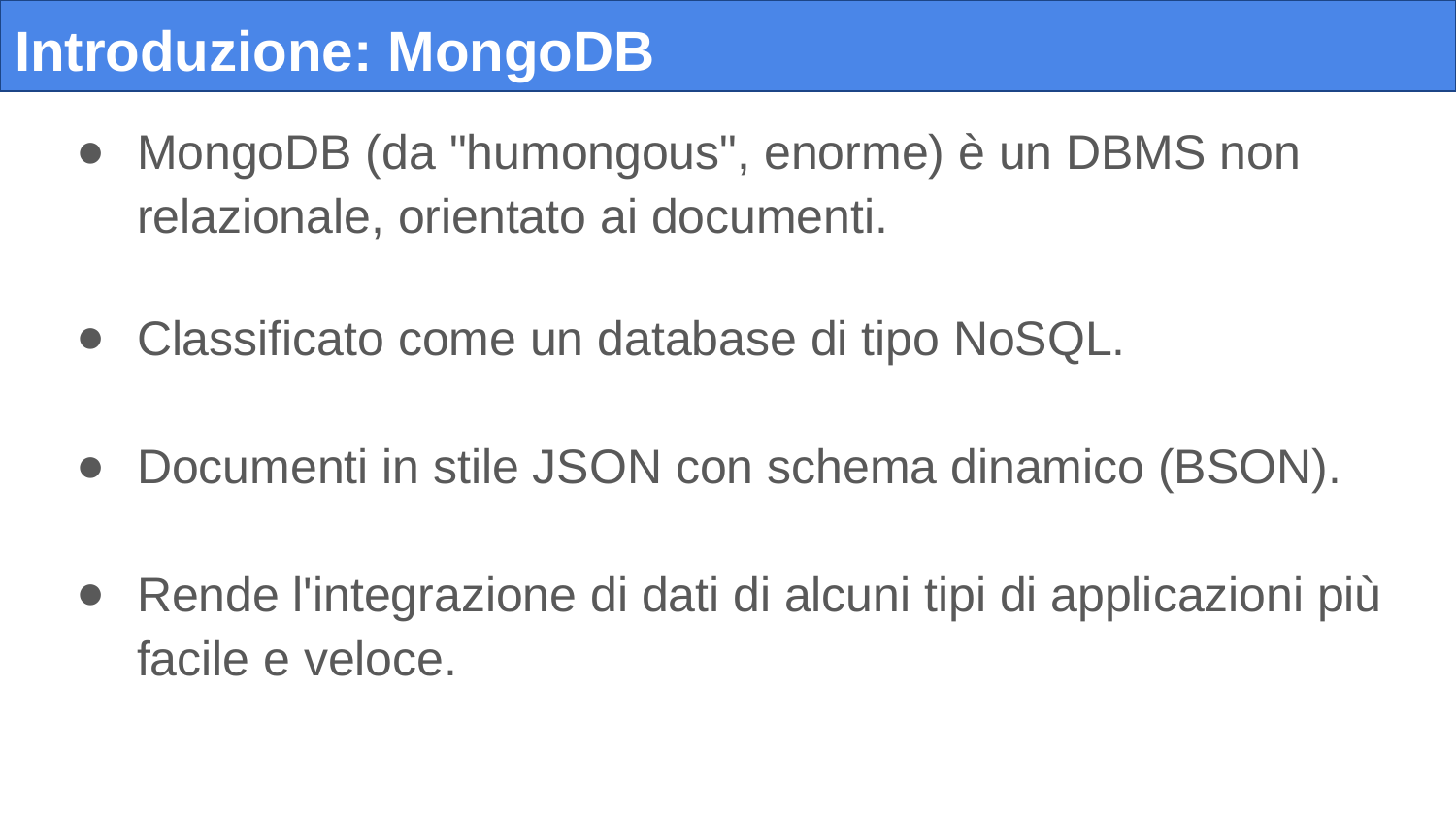

# Introduzione: MongoDB
MongoDB (da "humongous", enorme) è un DBMS non relazionale, orientato ai documenti.
Classificato come un database di tipo NoSQL.
Documenti in stile JSON con schema dinamico (BSON).
Rende l'integrazione di dati di alcuni tipi di applicazioni più facile e veloce.